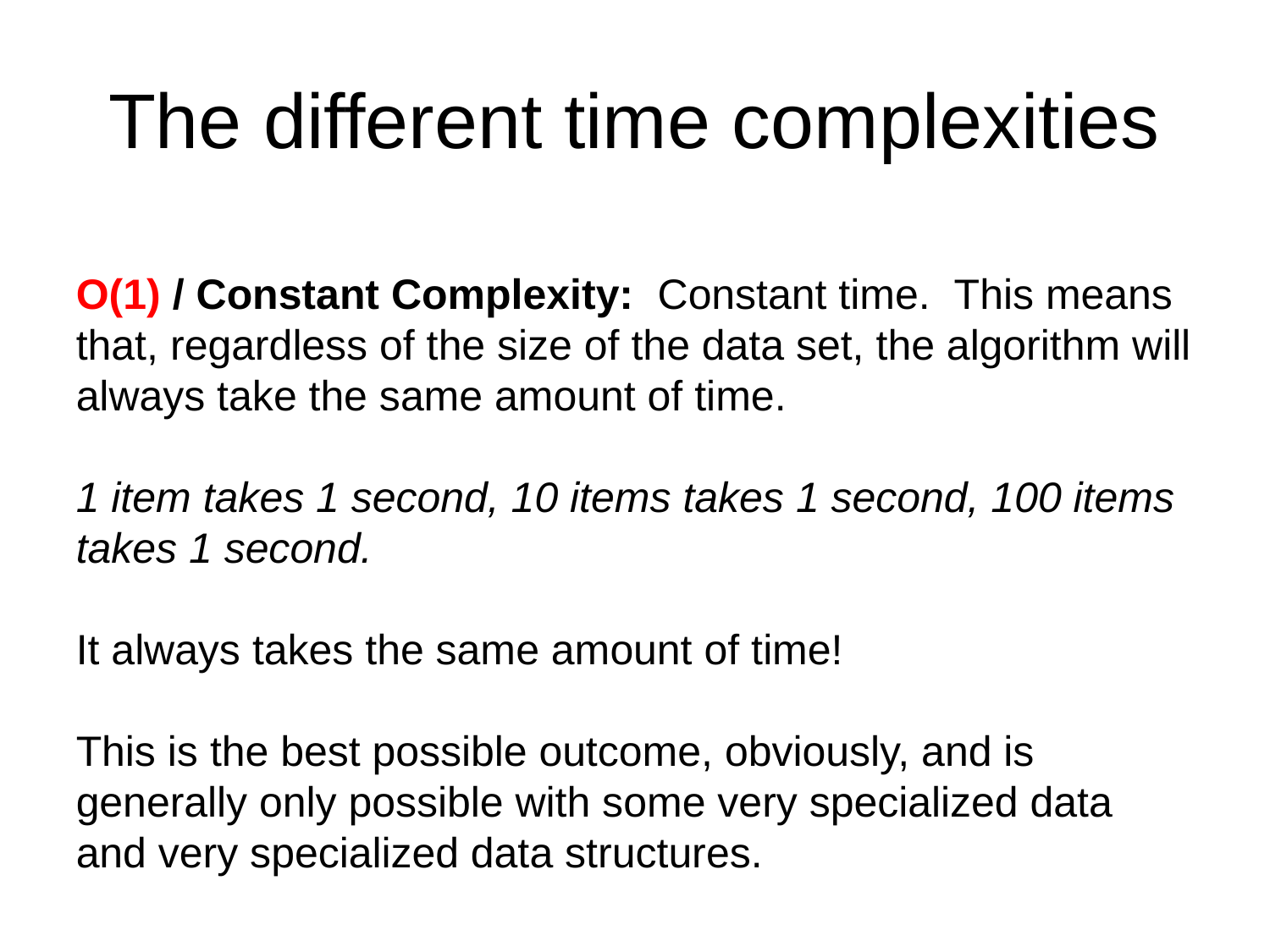

The different time complexities
O(1) / Constant Complexity:  Constant time.  This means that, regardless of the size of the data set, the algorithm will always take the same amount of time.

1 item takes 1 second, 10 items takes 1 second, 100 items takes 1 second.

It always takes the same amount of time!

This is the best possible outcome, obviously, and is generally only possible with some very specialized data and very specialized data structures.